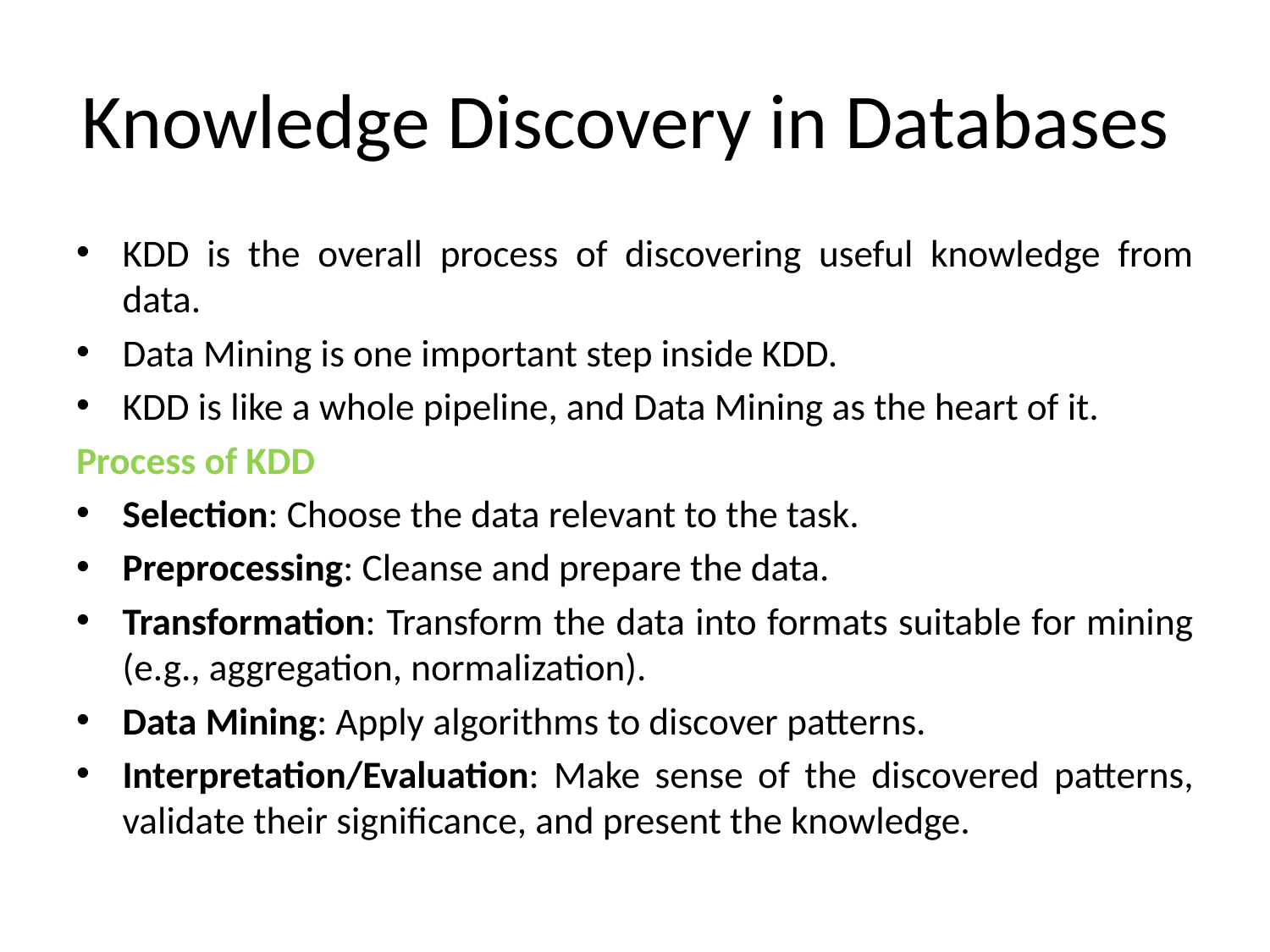

# Knowledge Discovery in Databases
KDD is the overall process of discovering useful knowledge from data.
Data Mining is one important step inside KDD.
KDD is like a whole pipeline, and Data Mining as the heart of it.
Process of KDD
Selection: Choose the data relevant to the task.
Preprocessing: Cleanse and prepare the data.
Transformation: Transform the data into formats suitable for mining (e.g., aggregation, normalization).
Data Mining: Apply algorithms to discover patterns.
Interpretation/Evaluation: Make sense of the discovered patterns, validate their significance, and present the knowledge.